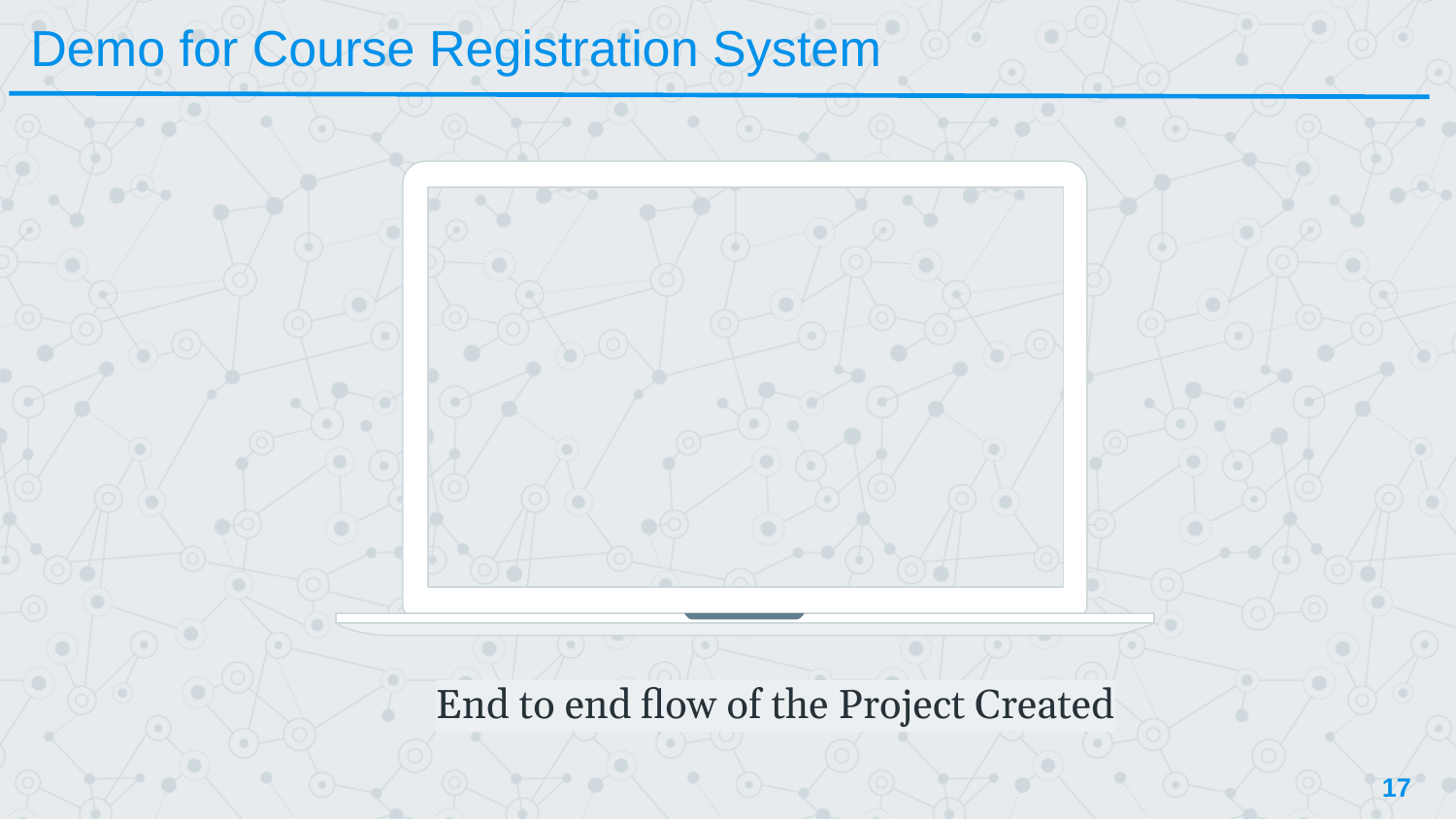

Demo for Course Registration System

End to end flow of the Project Created
17